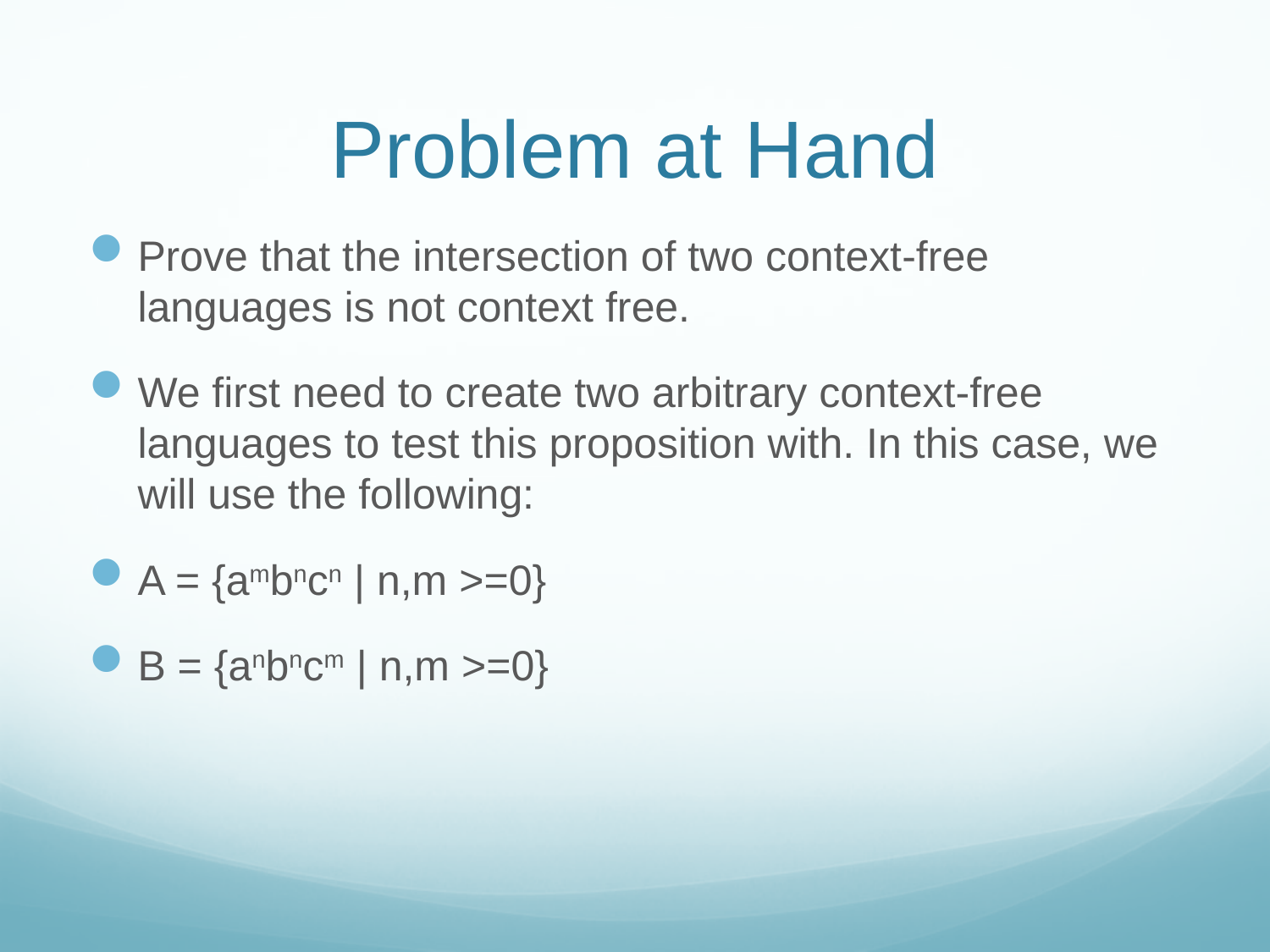

# Problem at Hand
Prove that the intersection of two context-free languages is not context free.
We first need to create two arbitrary context-free languages to test this proposition with. In this case, we will use the following:
A = {ambncn | n,m >=0}
B = {anbncm | n,m >=0}